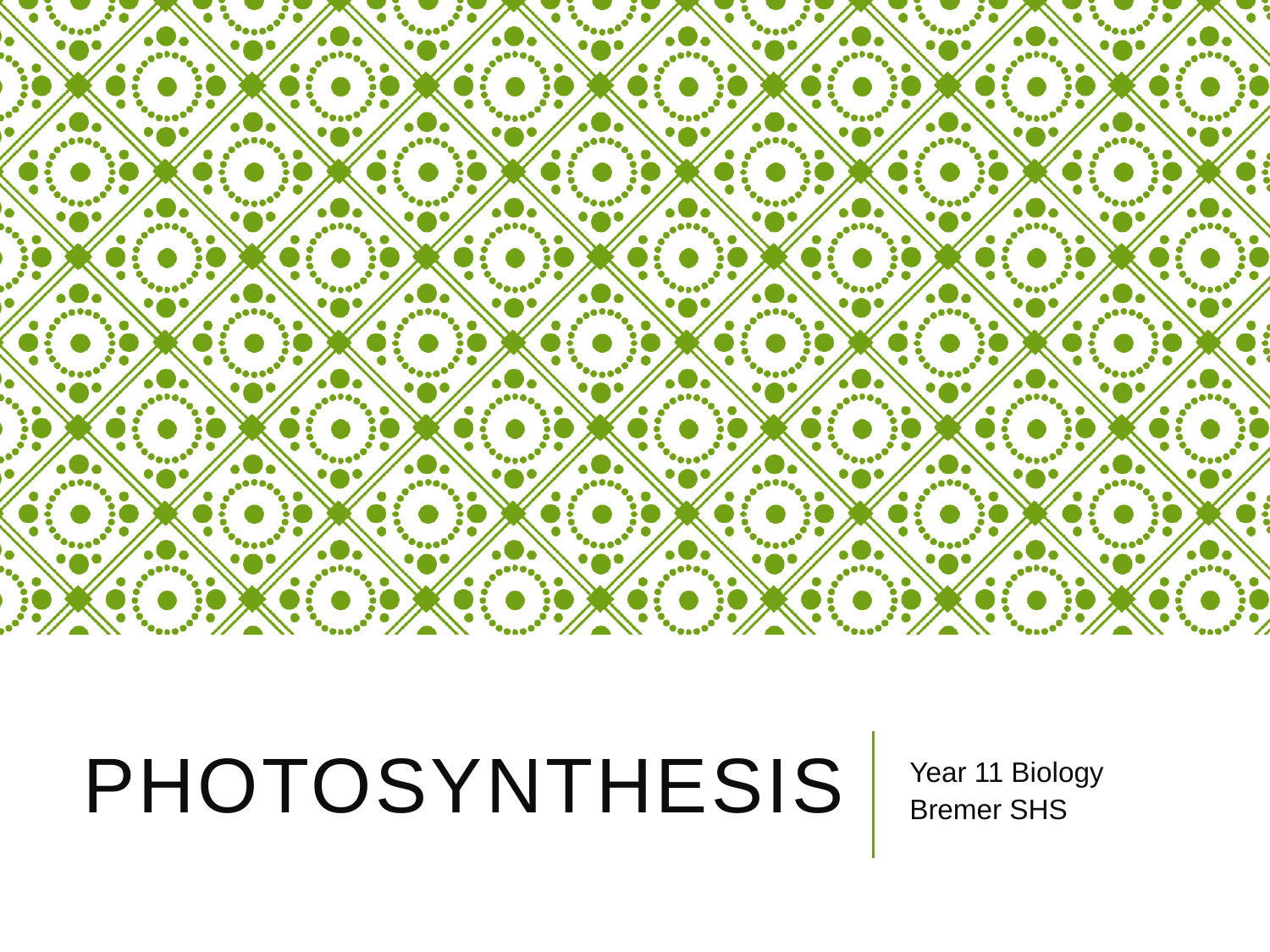

# photosynthesis
Year 11 Biology
Bremer SHS